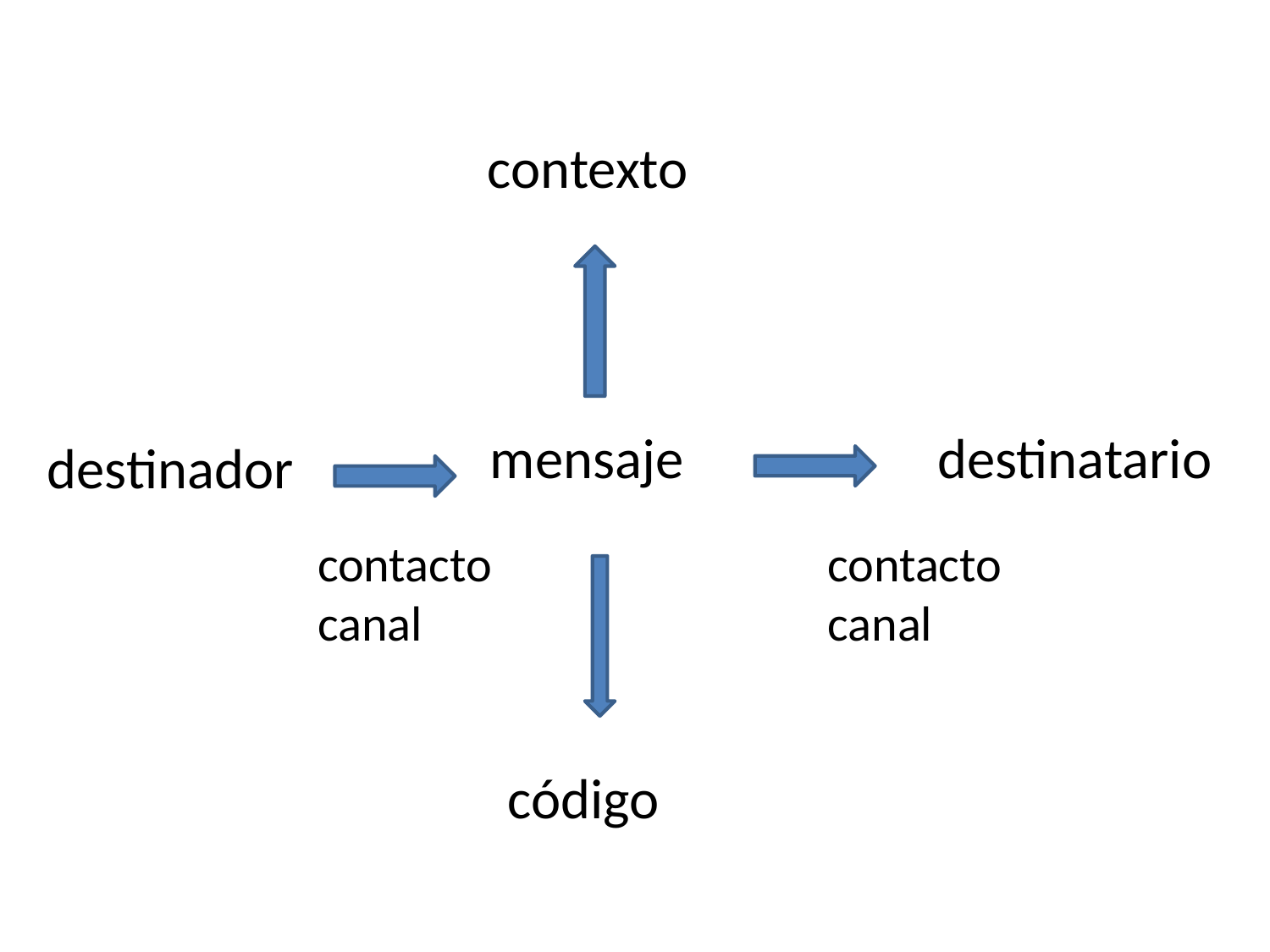

contexto

 mensaje
destinatario
destinador

contacto
canal
contacto
canal

código